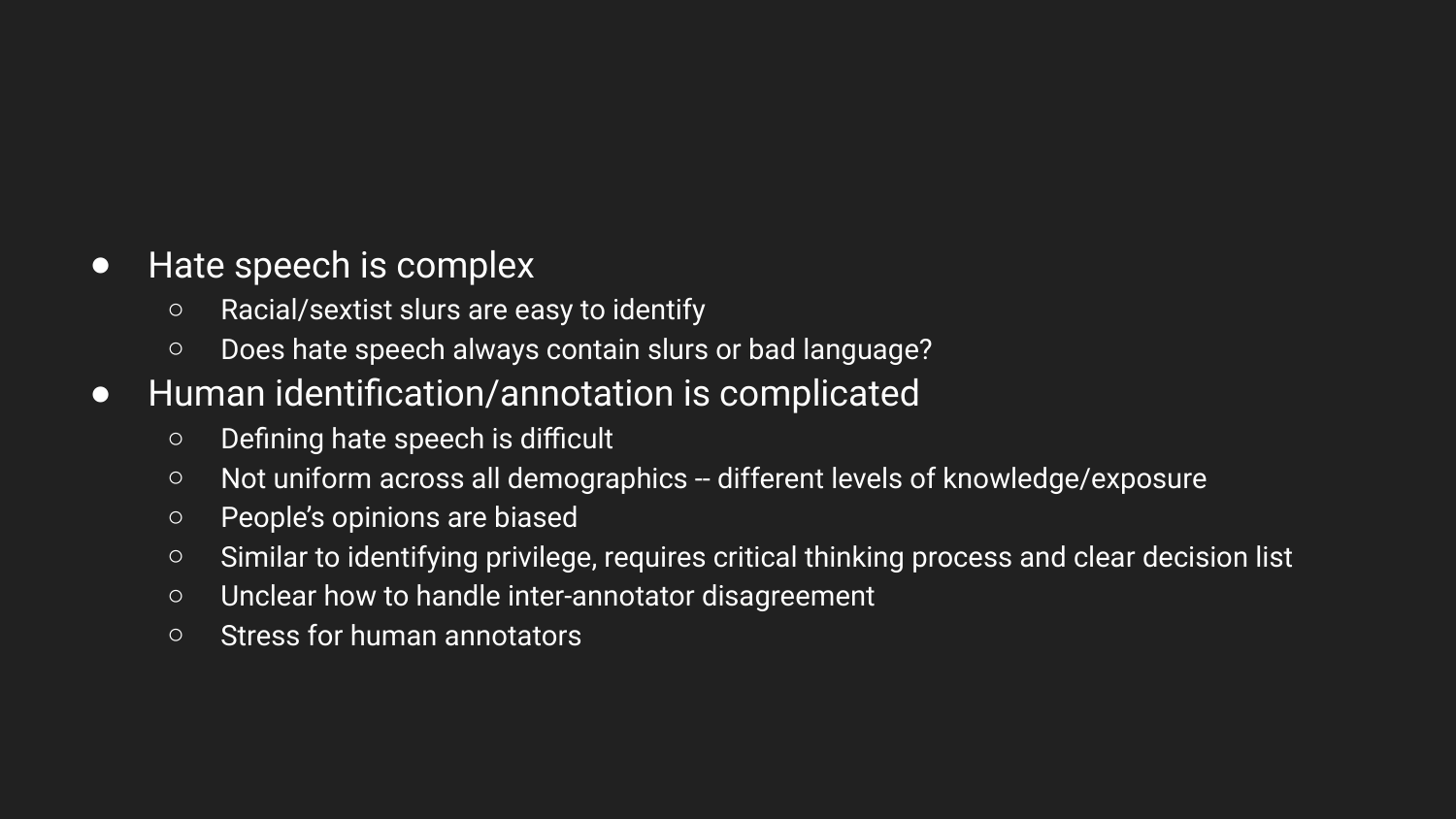

# Why has research been limited?
Hate speech is complex
Racial/sextist slurs are easy to identify
Does hate speech always contain slurs or bad language?
Human identiﬁcation/annotation is complicated
Deﬁning hate speech is diﬃcult
Not uniform across all demographics -- different levels of knowledge/exposure
People’s opinions are biased
Similar to identifying privilege, requires critical thinking process and clear decision list
Unclear how to handle inter-annotator disagreement
Stress for human annotators